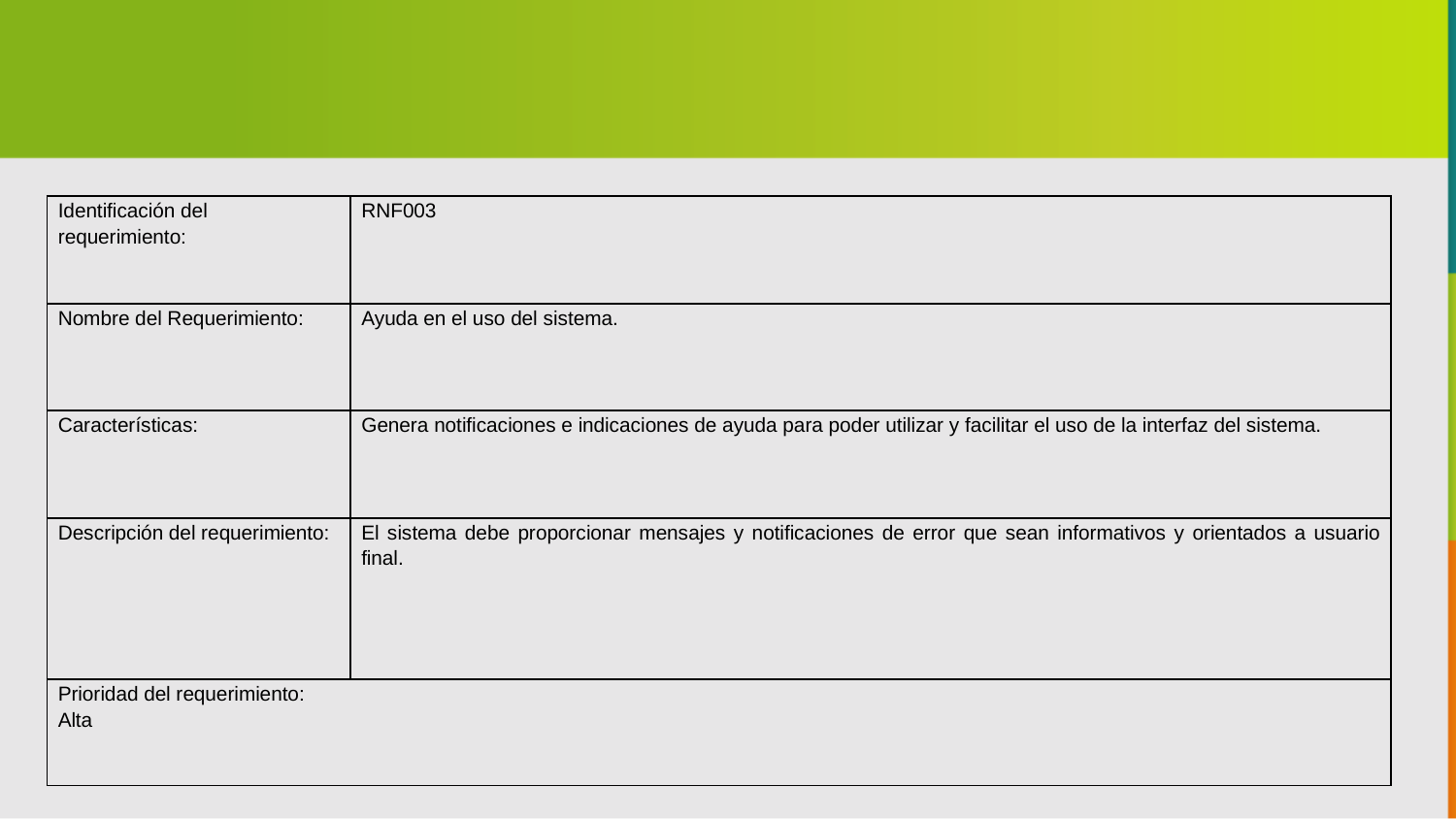

| Identificación del requerimiento: | RNF003 |
| --- | --- |
| Nombre del Requerimiento: | Ayuda en el uso del sistema. |
| Características: | Genera notificaciones e indicaciones de ayuda para poder utilizar y facilitar el uso de la interfaz del sistema. |
| Descripción del requerimiento: | El sistema debe proporcionar mensajes y notificaciones de error que sean informativos y orientados a usuario final. |
| Prioridad del requerimiento: Alta |  |